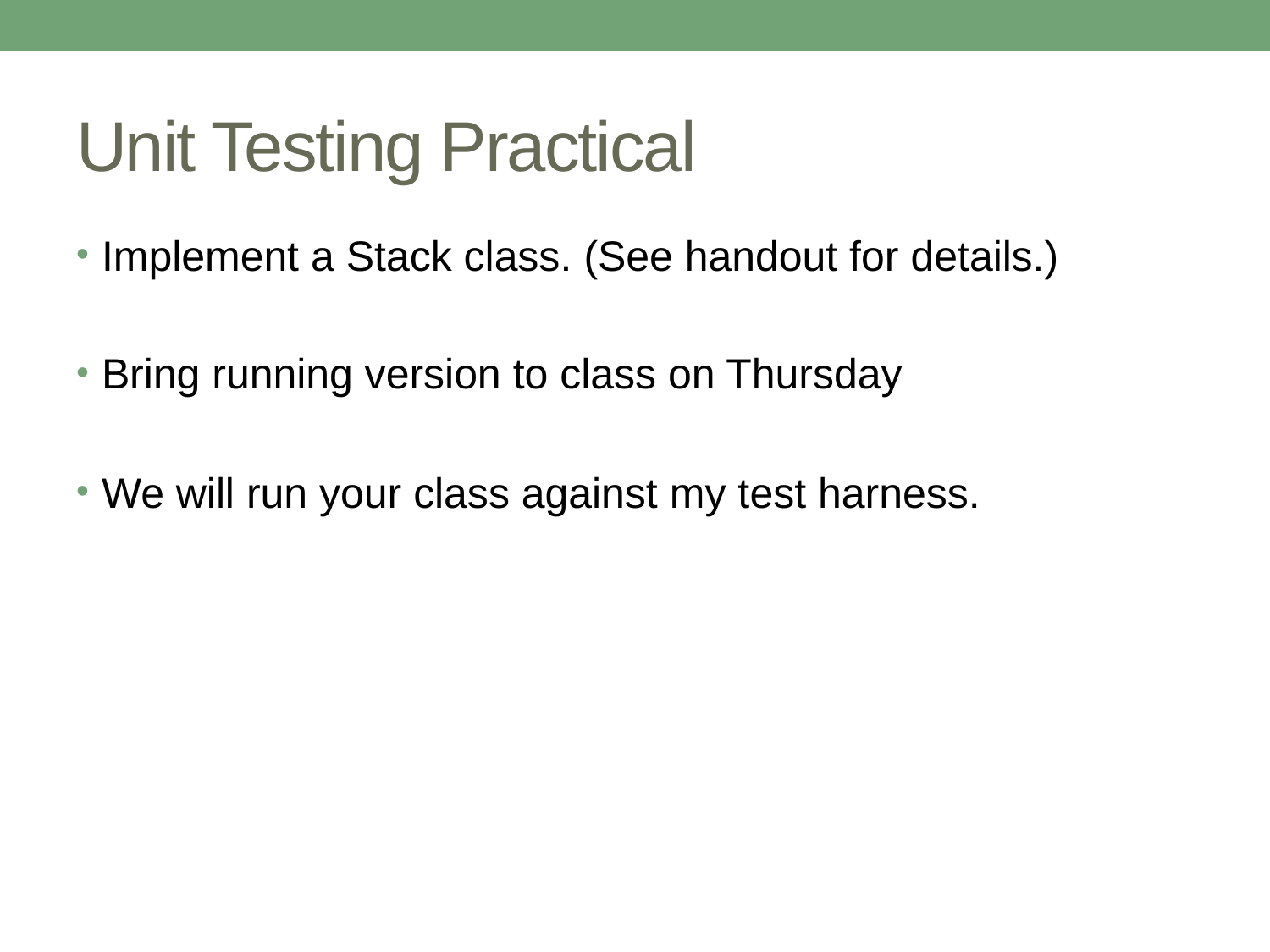

# Unit Testing Practical
Implement a Stack class. (See handout for details.)

Bring running version to class on Thursday

We will run your class against my test harness.